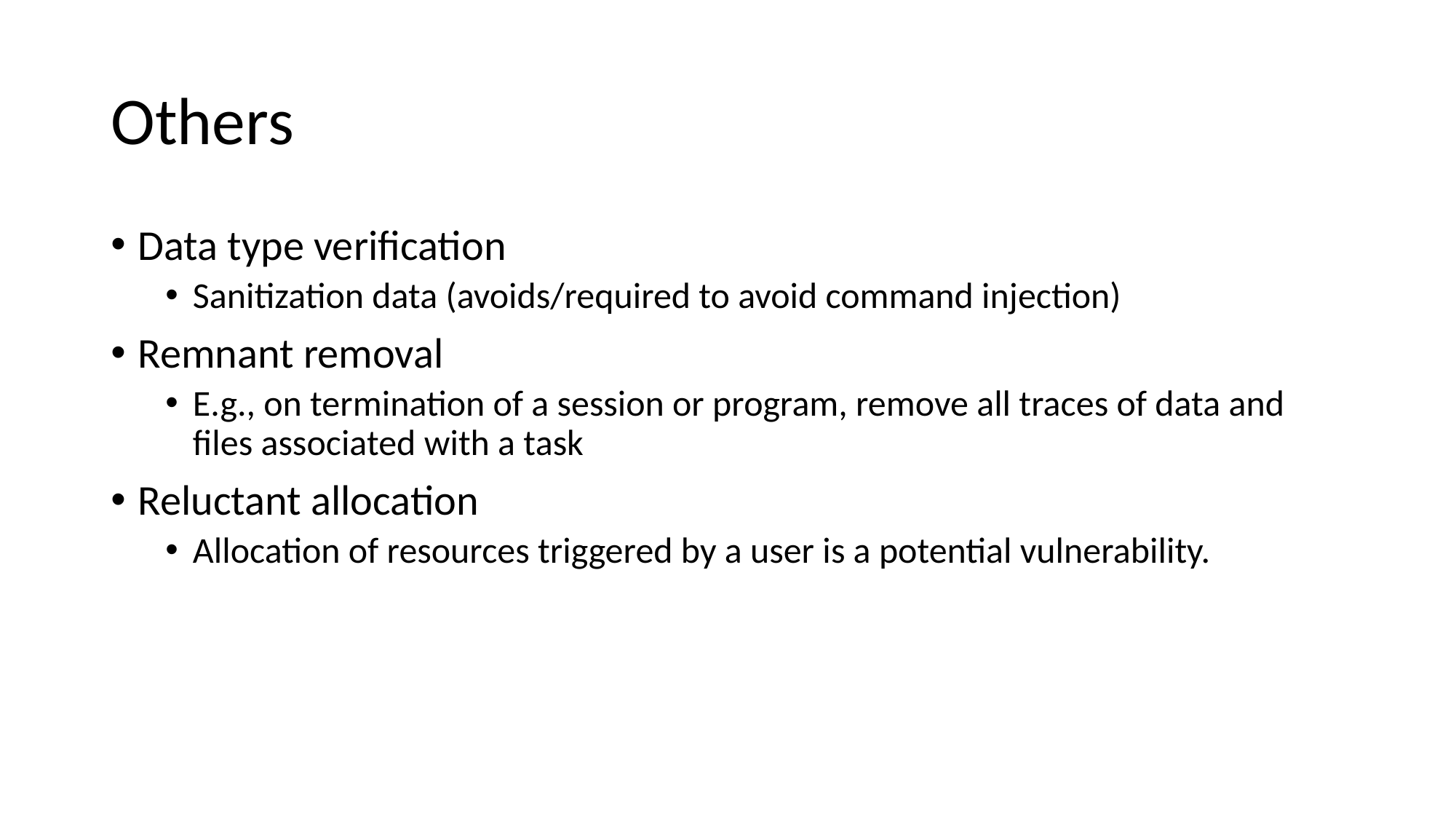

# Others
Data type verification
Sanitization data (avoids/required to avoid command injection)
Remnant removal
E.g., on termination of a session or program, remove all traces of data and files associated with a task
Reluctant allocation
Allocation of resources triggered by a user is a potential vulnerability.